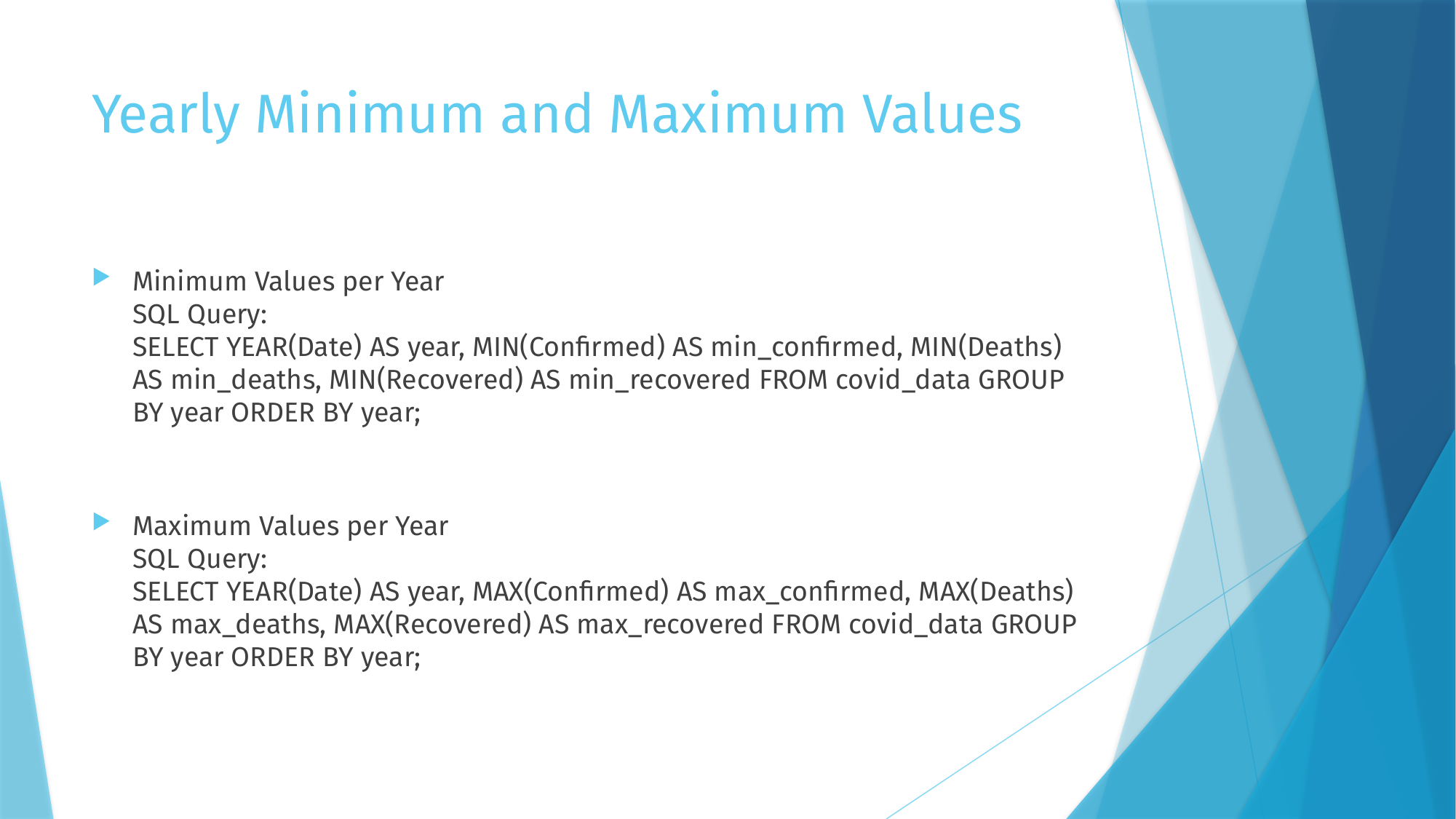

# Yearly Minimum and Maximum Values
Minimum Values per Year
SQL Query:
SELECT YEAR(Date) AS year, MIN(Confirmed) AS min_confirmed, MIN(Deaths) AS min_deaths, MIN(Recovered) AS min_recovered FROM covid_data GROUP BY year ORDER BY year;
Maximum Values per Year
SQL Query:
SELECT YEAR(Date) AS year, MAX(Confirmed) AS max_confirmed, MAX(Deaths) AS max_deaths, MAX(Recovered) AS max_recovered FROM covid_data GROUP BY year ORDER BY year;